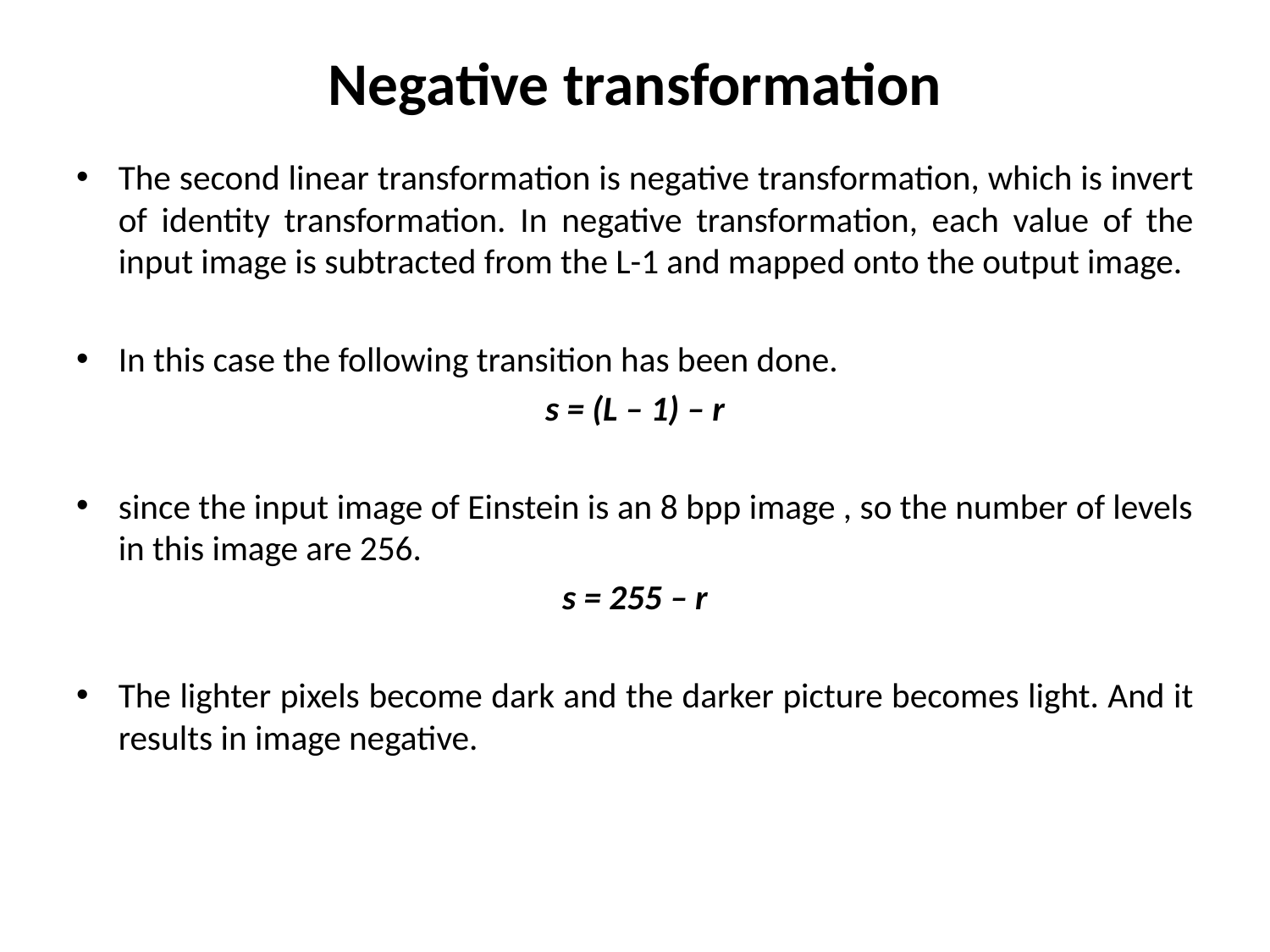

# Negative transformation
The second linear transformation is negative transformation, which is invert of identity transformation. In negative transformation, each value of the input image is subtracted from the L-1 and mapped onto the output image.

In this case the following transition has been done.
s = (L – 1) – r

since the input image of Einstein is an 8 bpp image , so the number of levels in this image are 256.
s = 255 – r

The lighter pixels become dark and the darker picture becomes light. And it results in image negative.